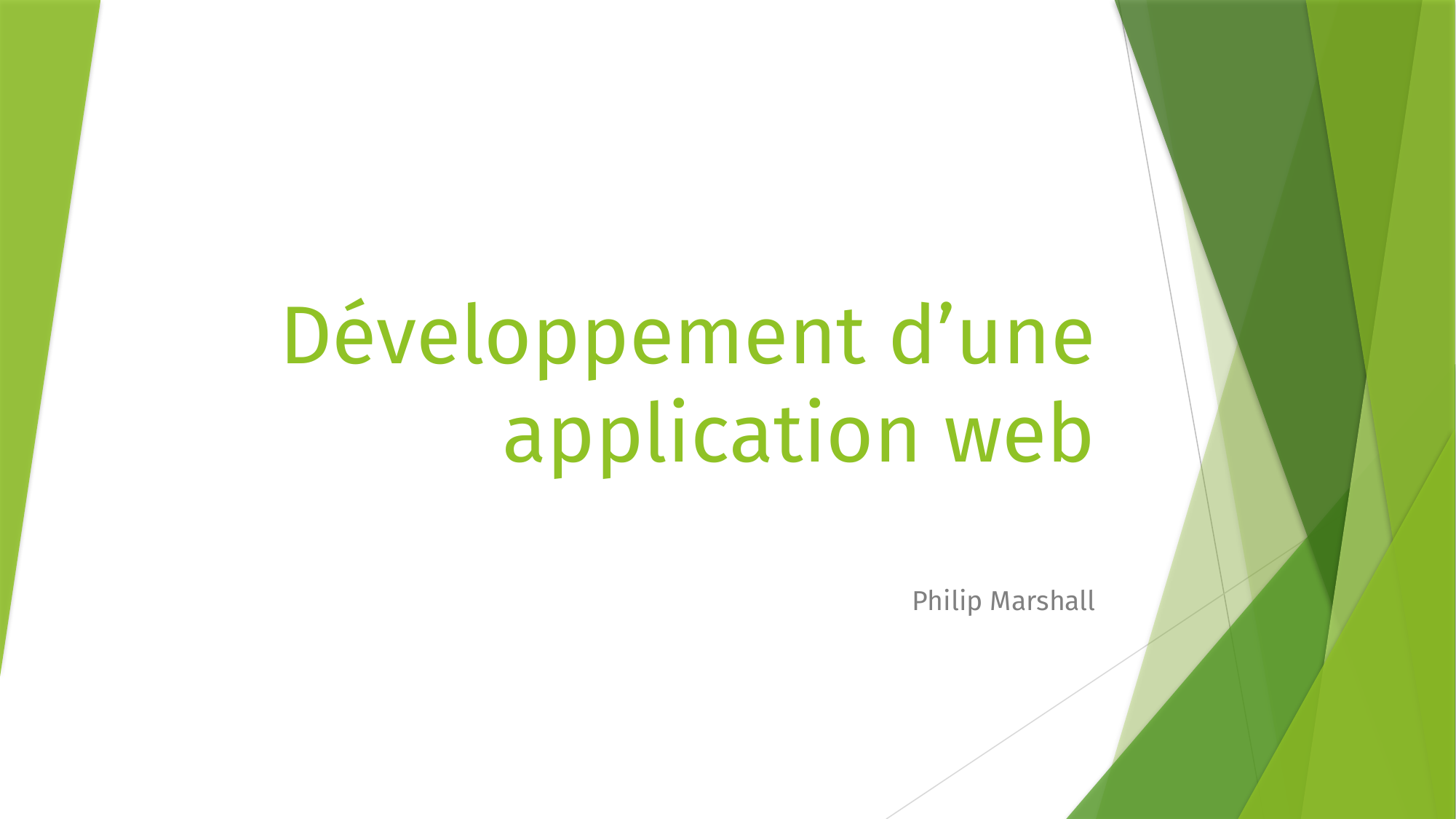

# Développement d’une application web
Philip Marshall